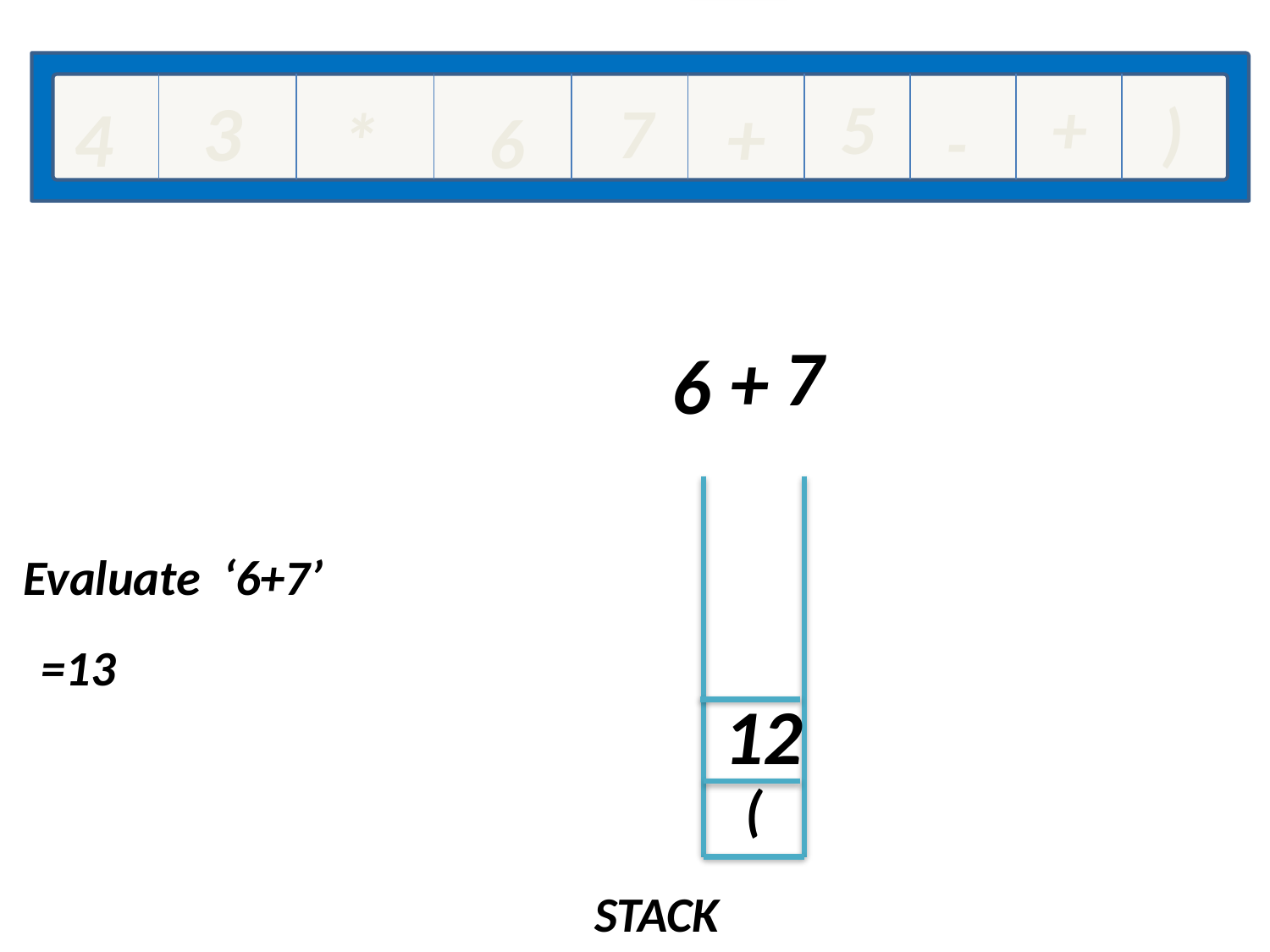

3
5
+
7
)
+
4
*
6
-
7
+
13

6
Evaluate  ‘6+7’
=13
12
(
STACK